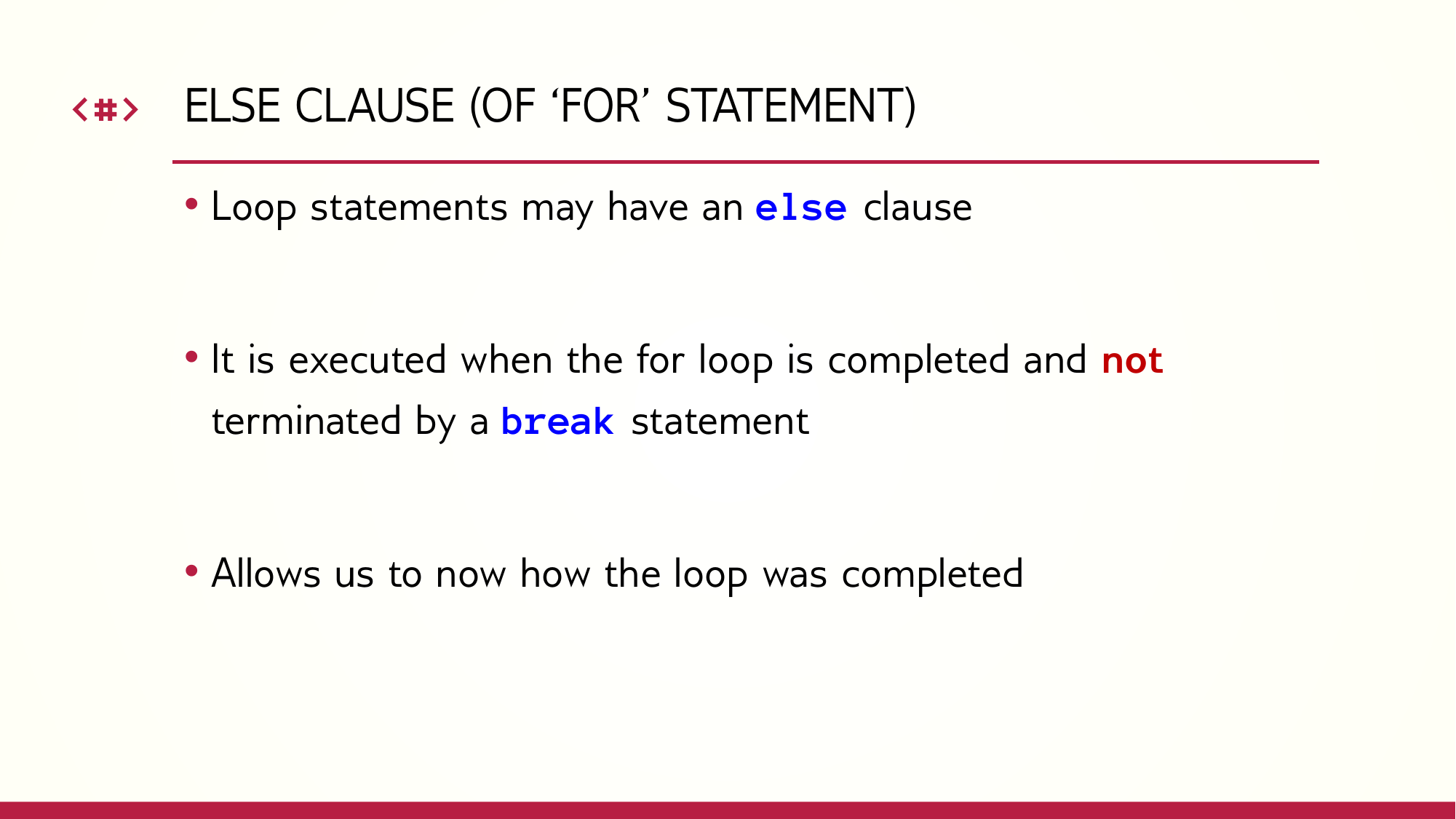

# else clause (of ‘for’ statement)
Loop statements may have an else clause

It is executed when the for loop is completed and not terminated by a break statement

Allows us to now how the loop was completed